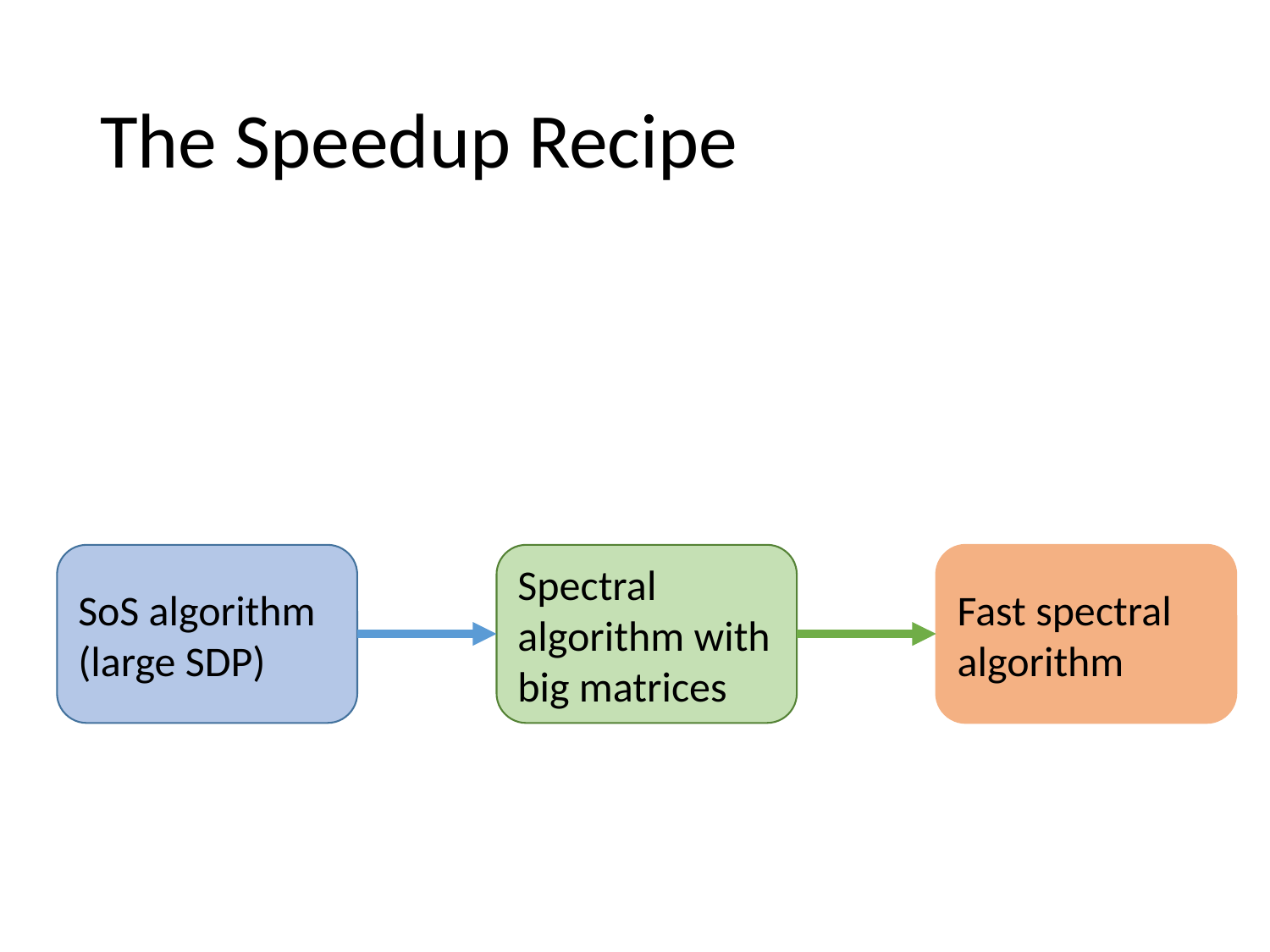

# The Speedup Recipe
SoS algorithm (large SDP)
Spectral algorithm with big matrices
Fast spectral algorithm